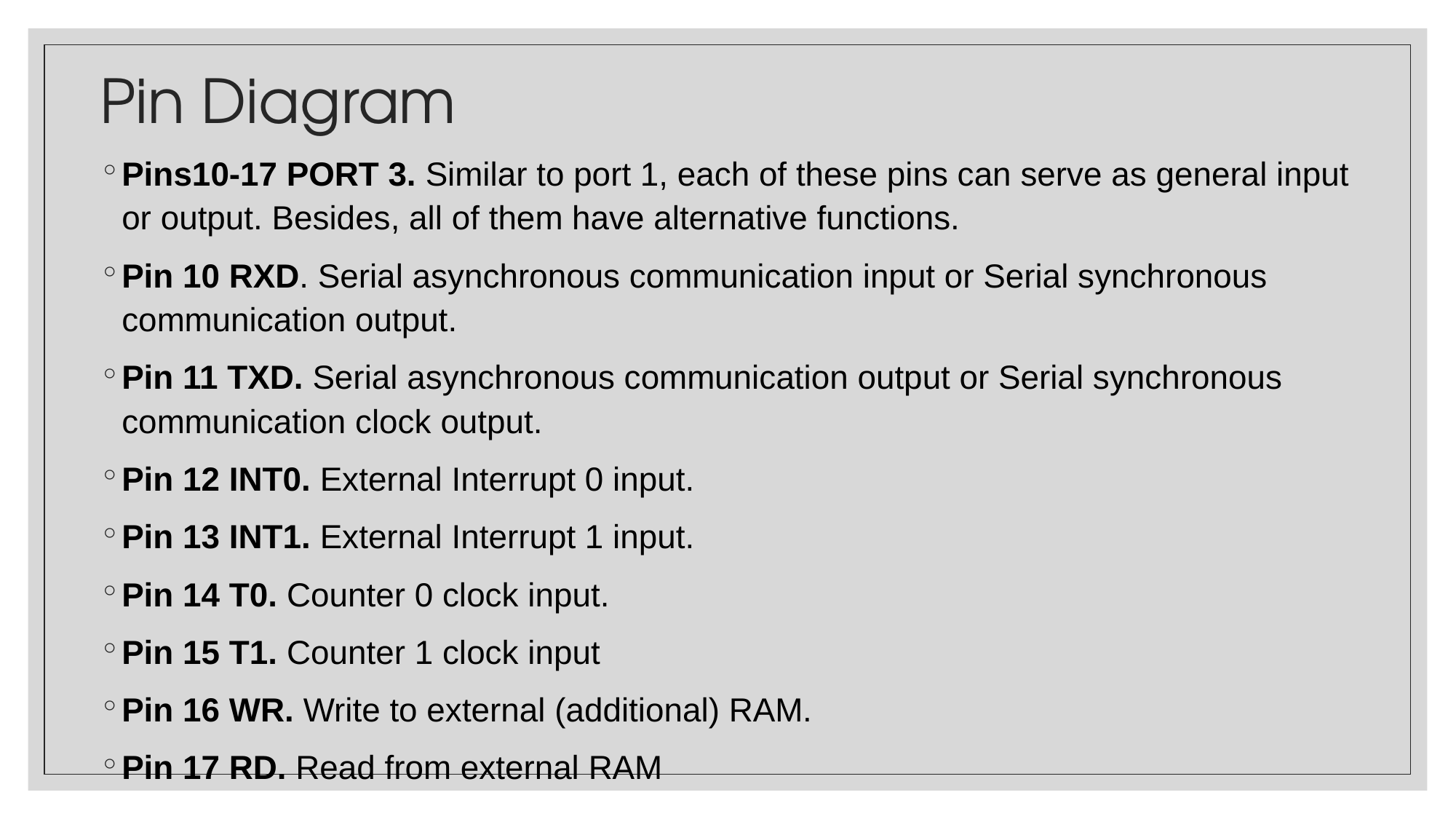

# Pin Diagram
Pins10-17 PORT 3. Similar to port 1, each of these pins can serve as general input or output. Besides, all of them have alternative functions.
Pin 10 RXD. Serial asynchronous communication input or Serial synchronous communication output.
Pin 11 TXD. Serial asynchronous communication output or Serial synchronous communication clock output.
Pin 12 INT0. External Interrupt 0 input.
Pin 13 INT1. External Interrupt 1 input.
Pin 14 T0. Counter 0 clock input.
Pin 15 T1. Counter 1 clock input
Pin 16 WR. Write to external (additional) RAM.
Pin 17 RD. Read from external RAM